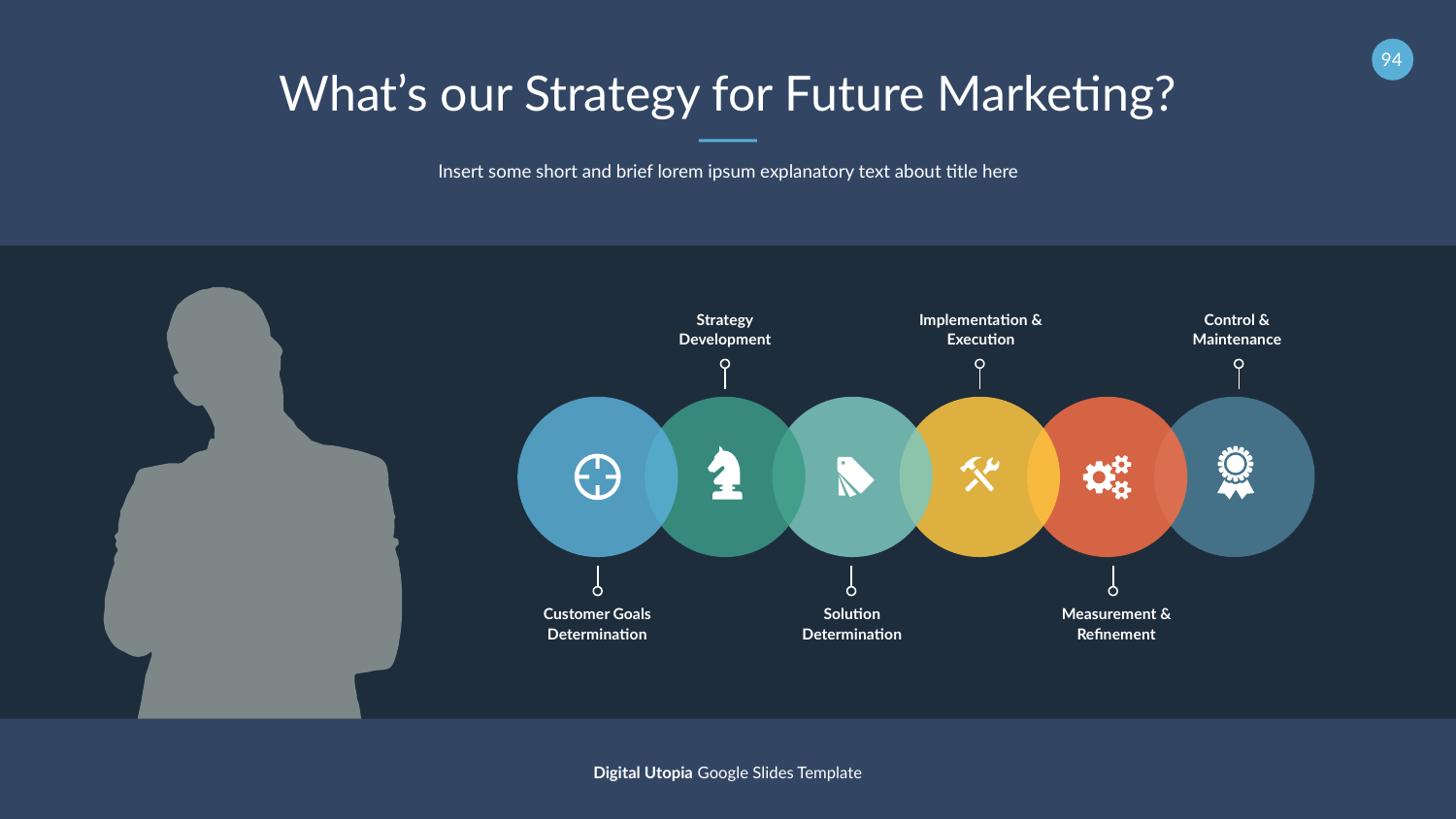

What’s our Strategy for Future Marketing?
Insert some short and brief lorem ipsum explanatory text about title here

Strategy Development
Implementation & Execution
Control & Maintenance

Customer Goals Determination
Solution Determination
Measurement & Refinement